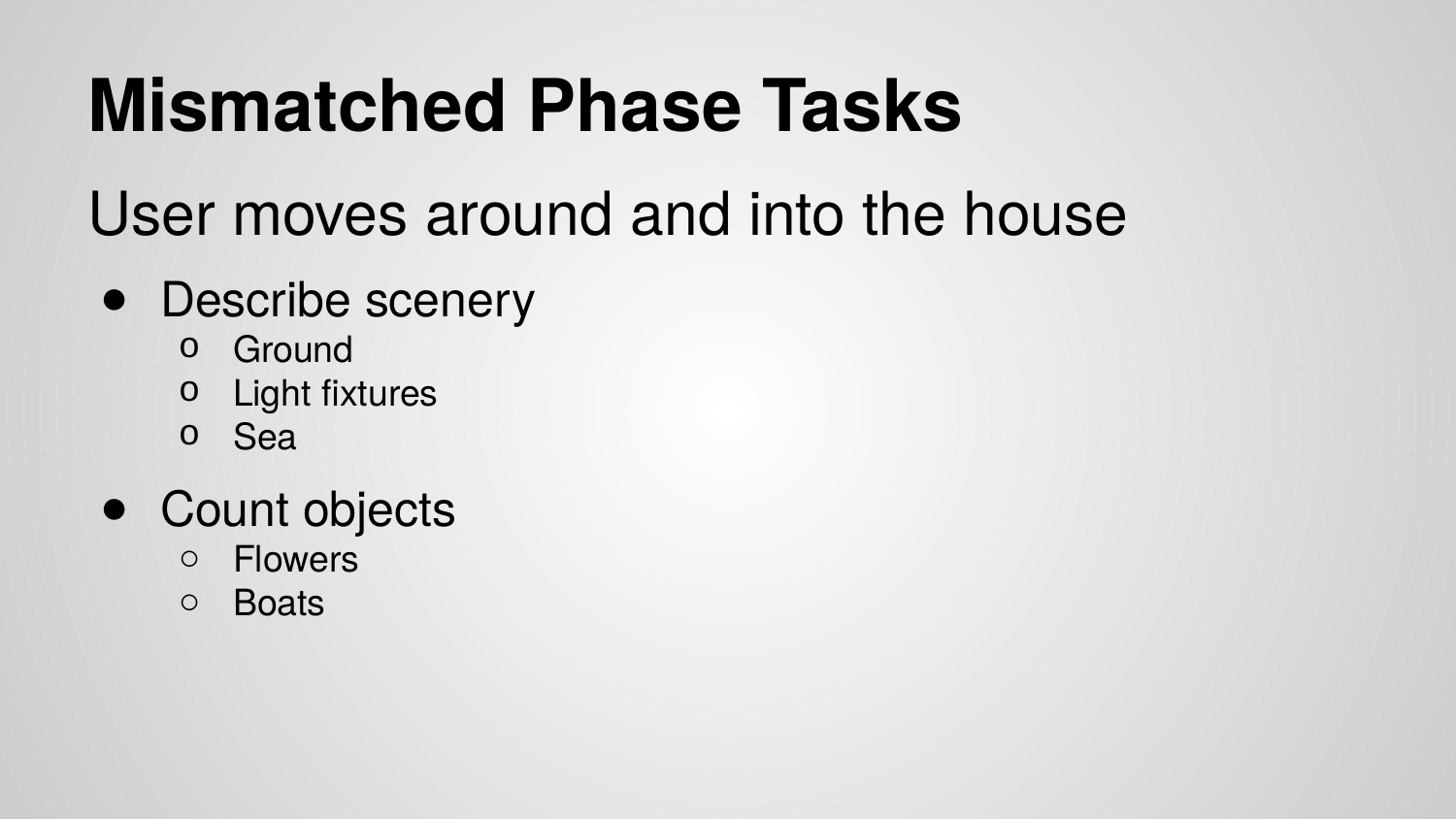

# Mismatched Phase Tasks
User moves around and into the house
Describe scenery
Ground
Light fixtures
Sea
Count objects
Flowers
Boats